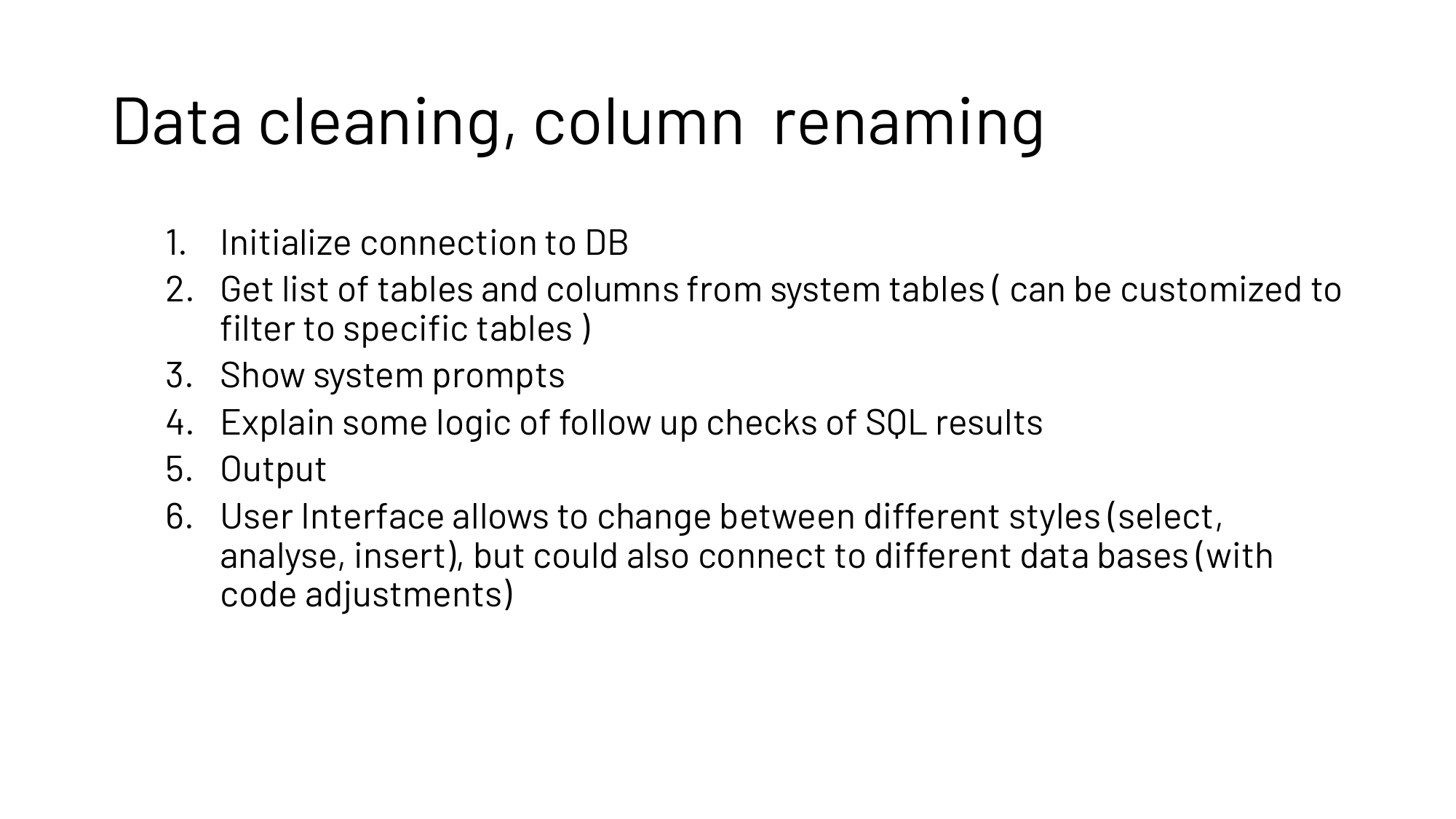

# Data cleaning, column  renaming
Initialize connection to DB
Get list of tables and columns from system tables ( can be customized to filter to specific tables )
Show system prompts
Explain some logic of follow up checks of SQL results
Output
User Interface allows to change between different styles (select, analyse, insert), but could also connect to different data bases (with code adjustments)